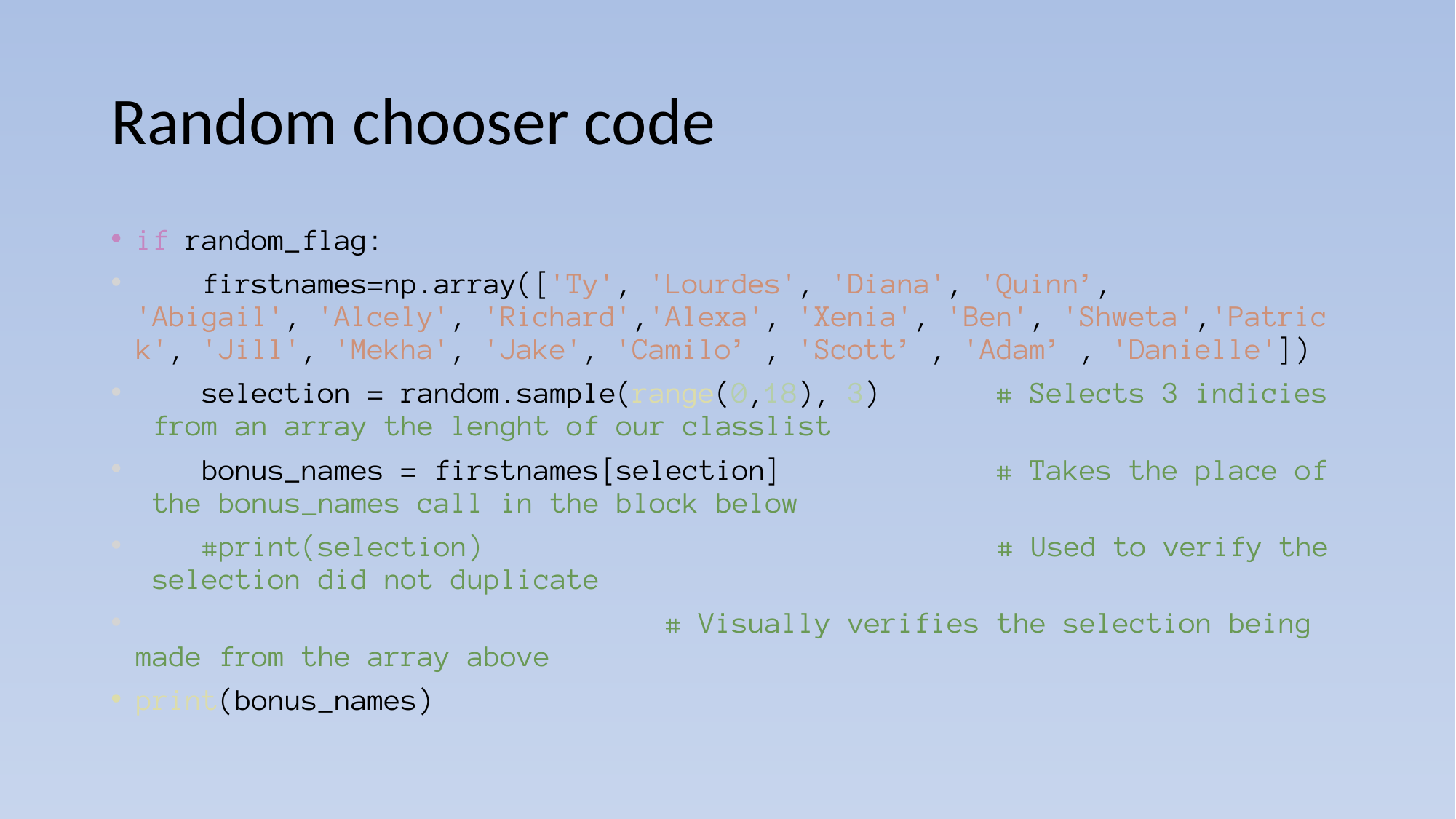

# Random chooser code
if random_flag:
    firstnames=np.array(['Ty', 'Lourdes', 'Diana', 'Quinn’,      'Abigail', 'Alcely', 'Richard','Alexa', 'Xenia', 'Ben', 'Shweta','Patrick', 'Jill', 'Mekha', 'Jake', 'Camilo’ , 'Scott’ , 'Adam’ , 'Danielle'])
    selection = random.sample(range(0,18), 3)       # Selects 3 indicies from an array the lenght of our classlist
    bonus_names = firstnames[selection]             # Takes the place of the bonus_names call in the block below
    #print(selection)                               # Used to verify the selection did not duplicate
                                # Visually verifies the selection being made from the array above
print(bonus_names)